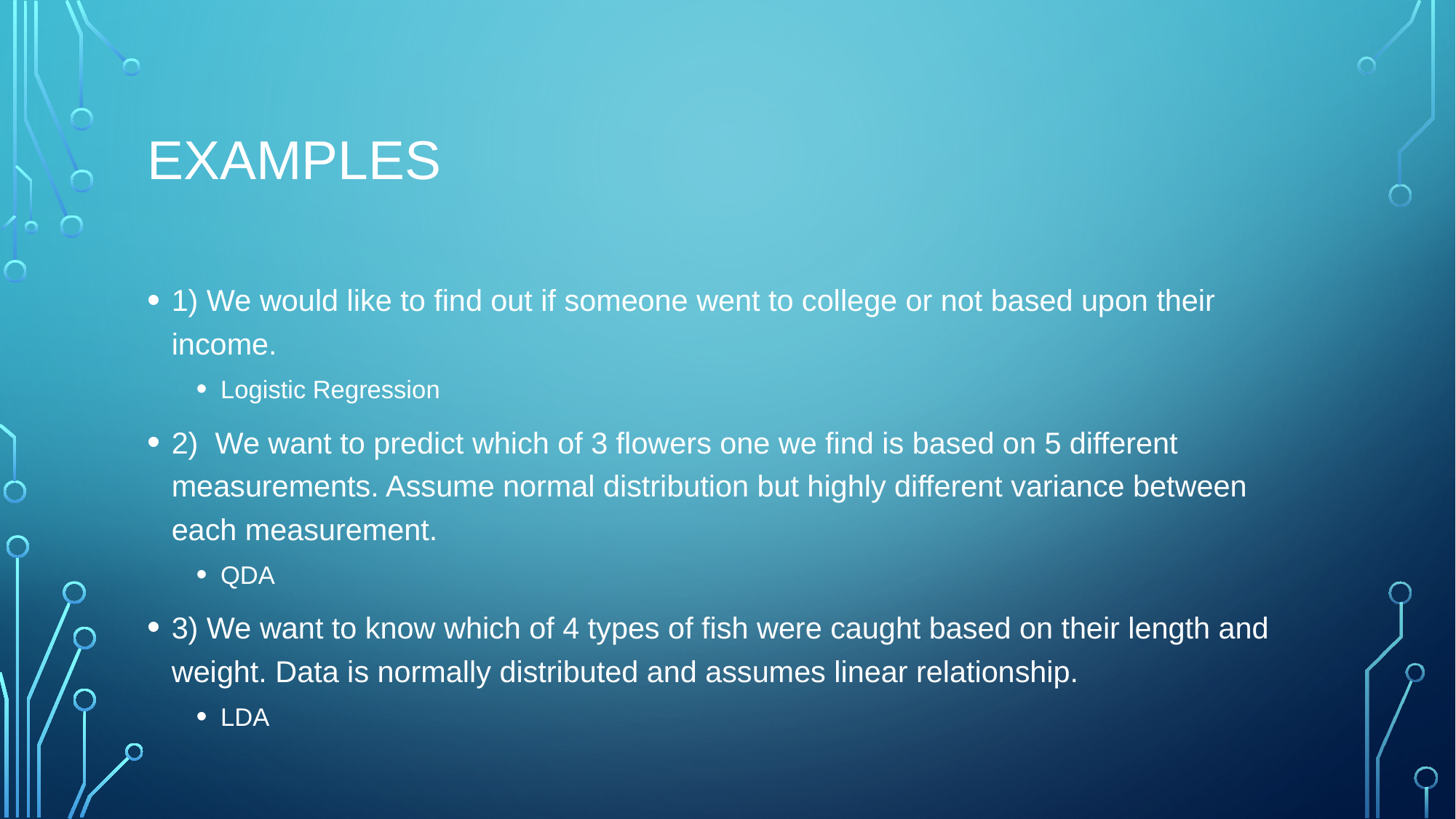

# Examples
1) We would like to find out if someone went to college or not based upon their income.
Logistic Regression
2)  We want to predict which of 3 flowers one we find is based on 5 different measurements. Assume normal distribution but highly different variance between each measurement.
QDA
3) We want to know which of 4 types of fish were caught based on their length and weight. Data is normally distributed and assumes linear relationship.
LDA